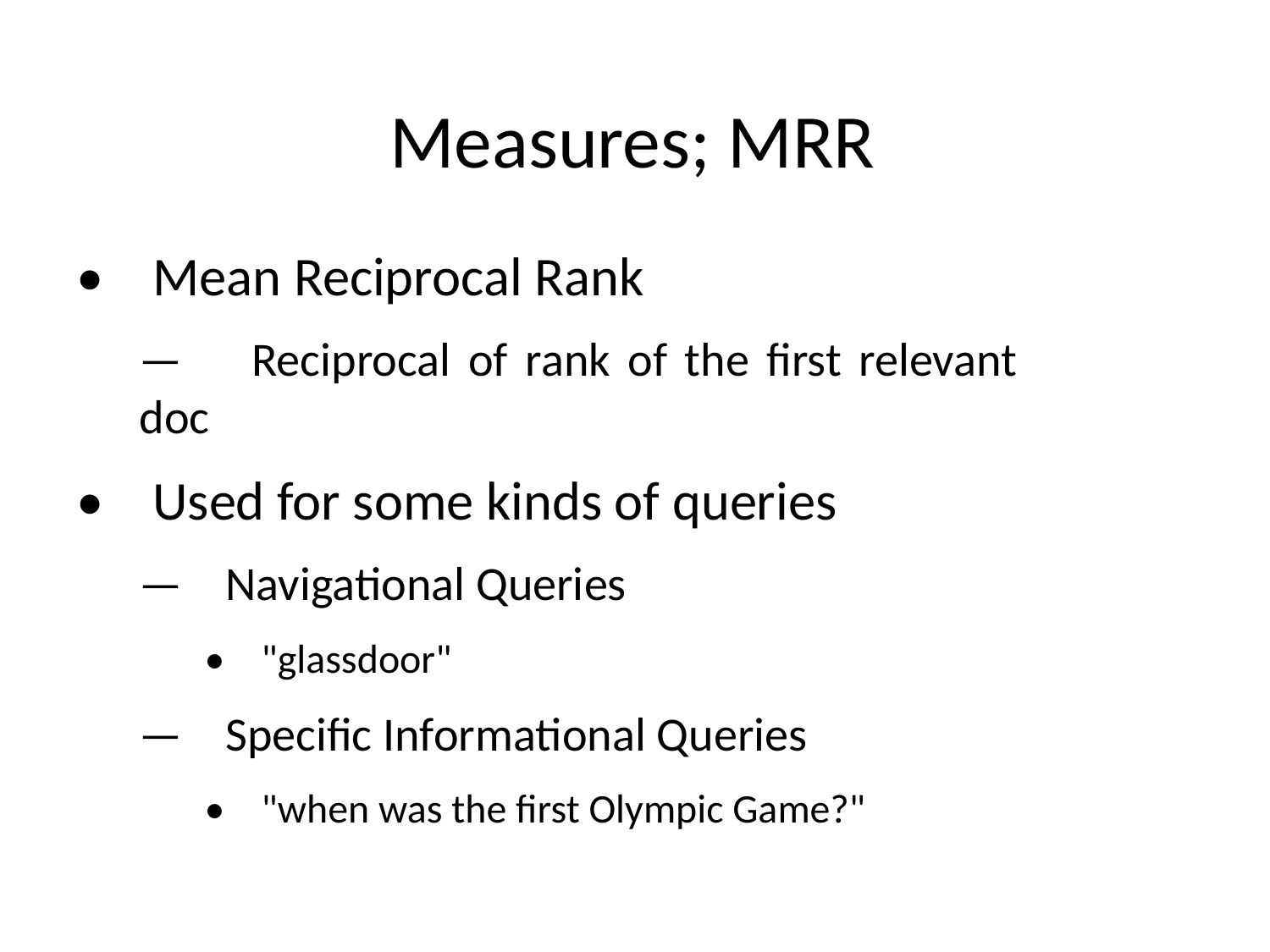

Measures; MRR
•    Mean Reciprocal Rank
—    Reciprocal of rank of the first relevant doc
•    Used for some kinds of queries
—    Navigational Queries
•    "glassdoor"
—    Specific Informational Queries
•    "when was the first Olympic Game?"